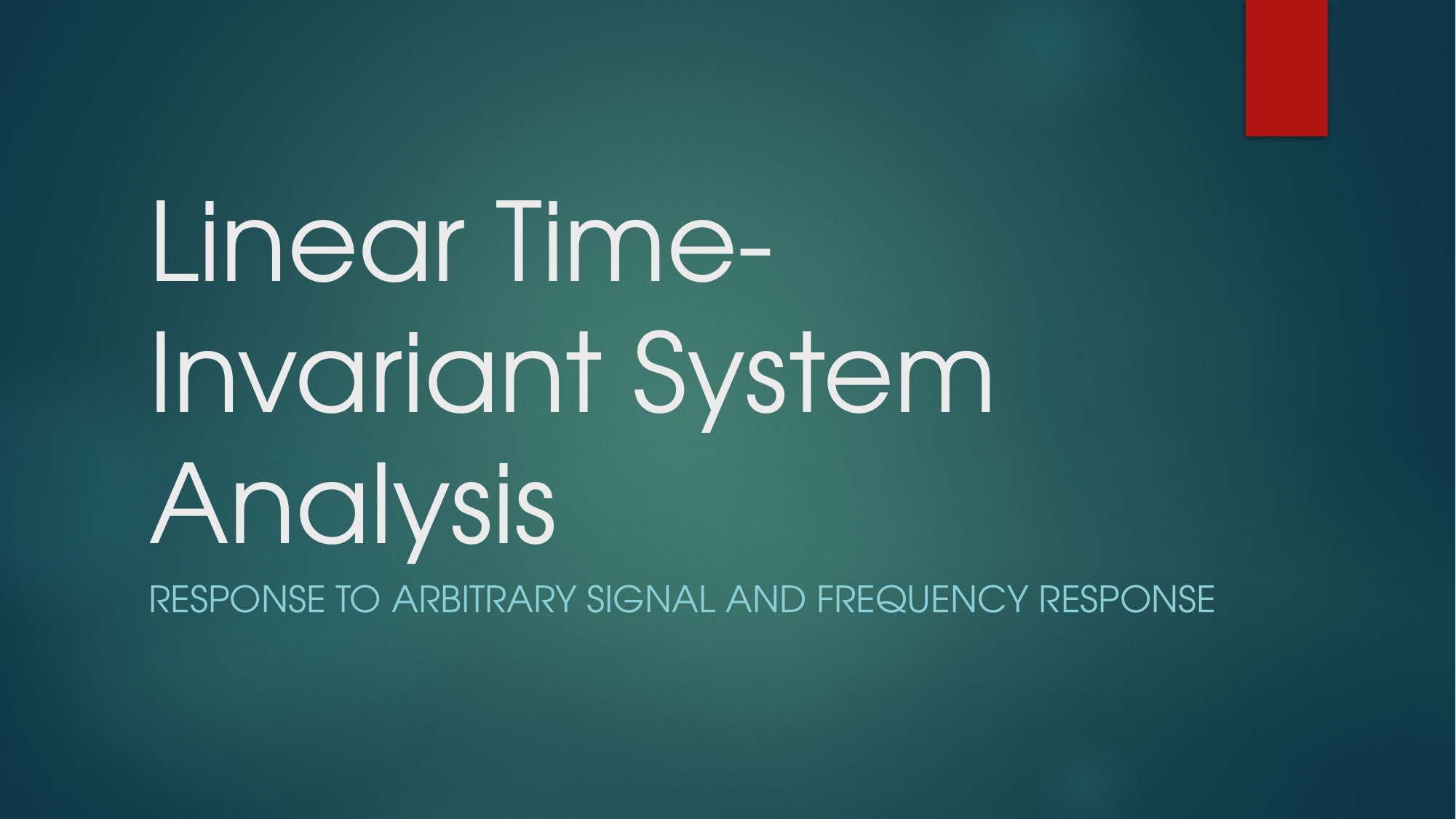

# Linear Time-Invariant System Analysis
Response to Arbitrary Signal and Frequency Response